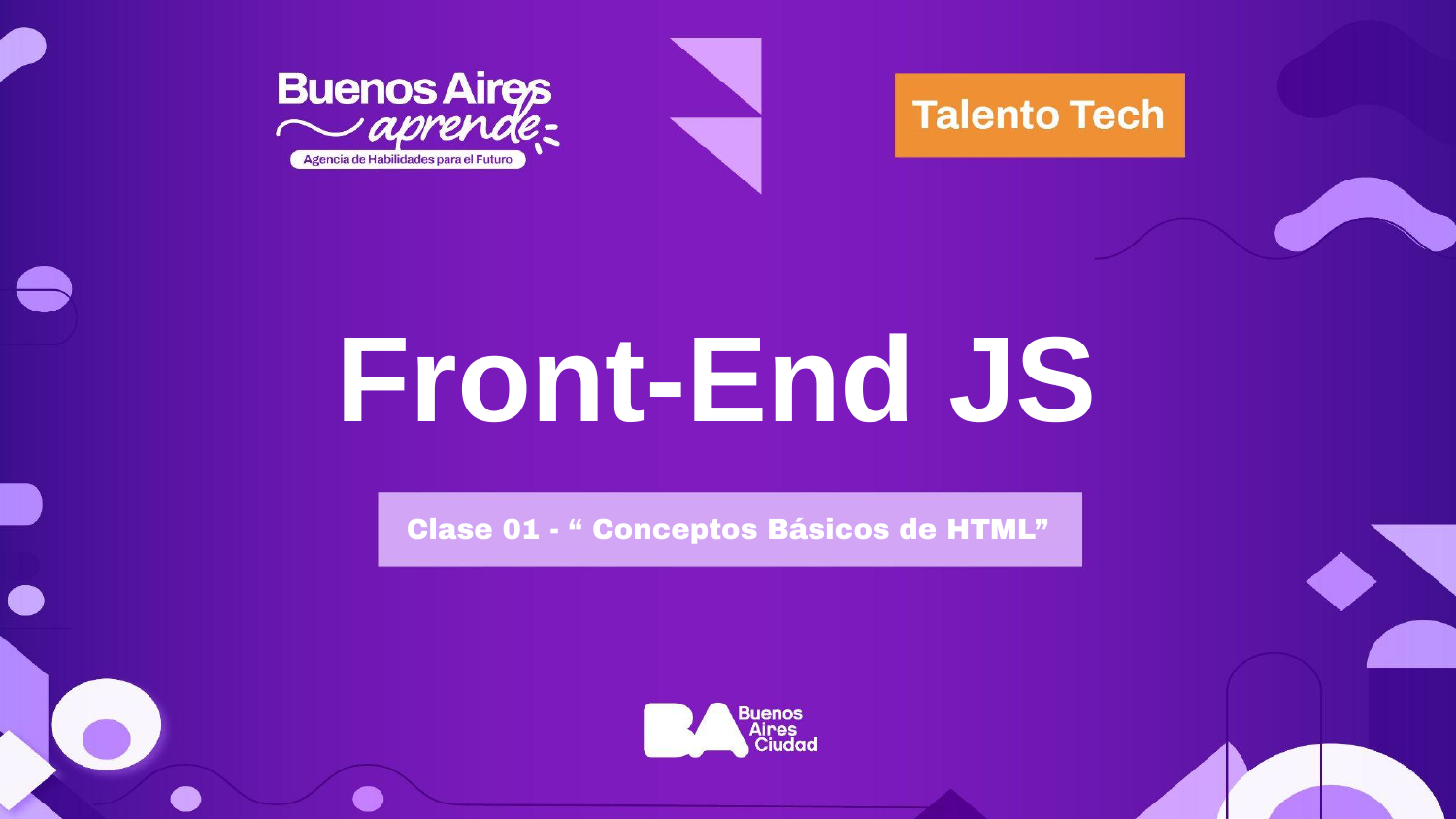

Front-End JS
Clase 01 - “ Conceptos Básicos de HTML”